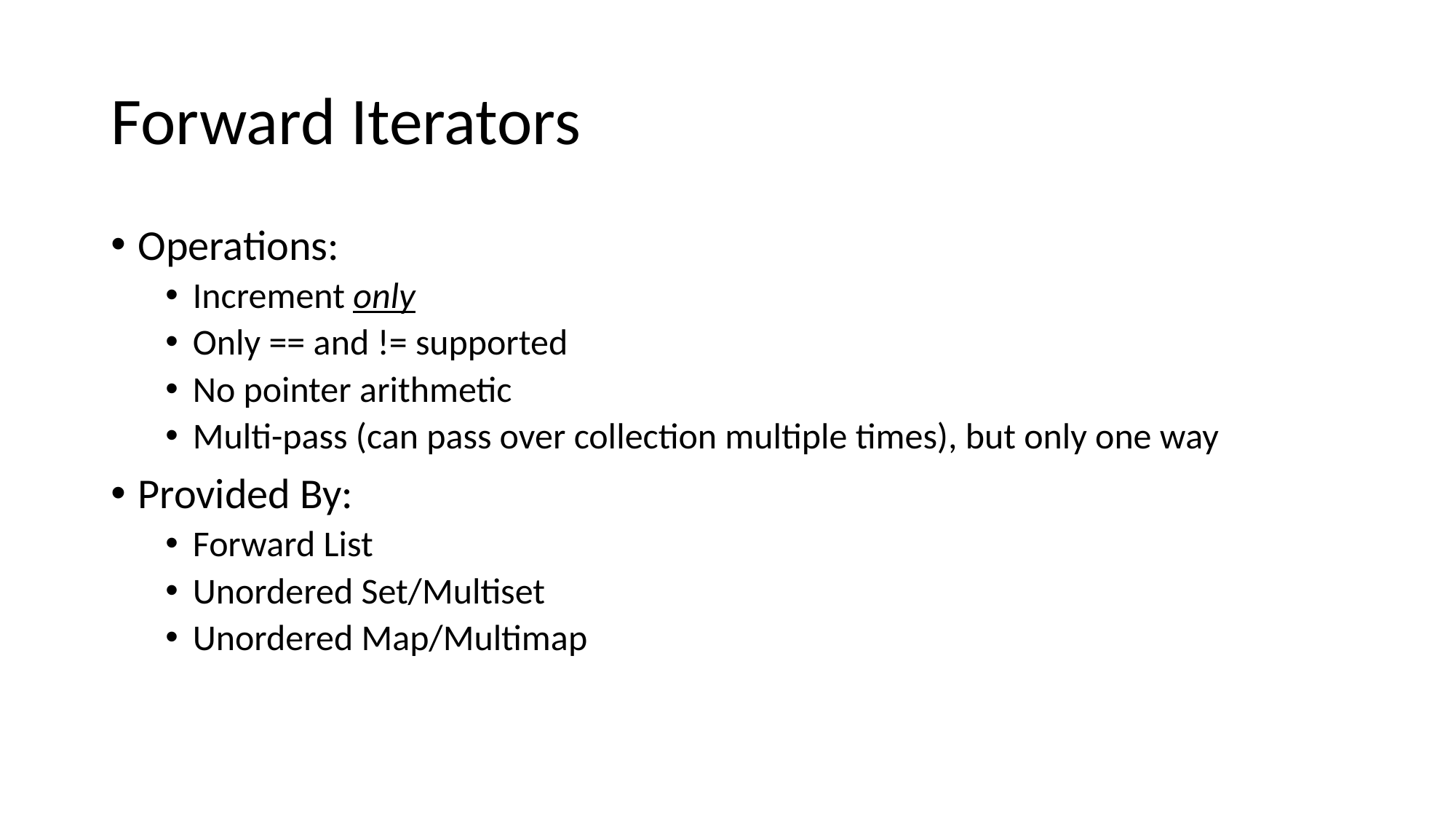

# Forward Iterators
Operations:
Increment only
Only == and != supported
No pointer arithmetic
Multi-pass (can pass over collection multiple times), but only one way
Provided By:
Forward List
Unordered Set/Multiset
Unordered Map/Multimap